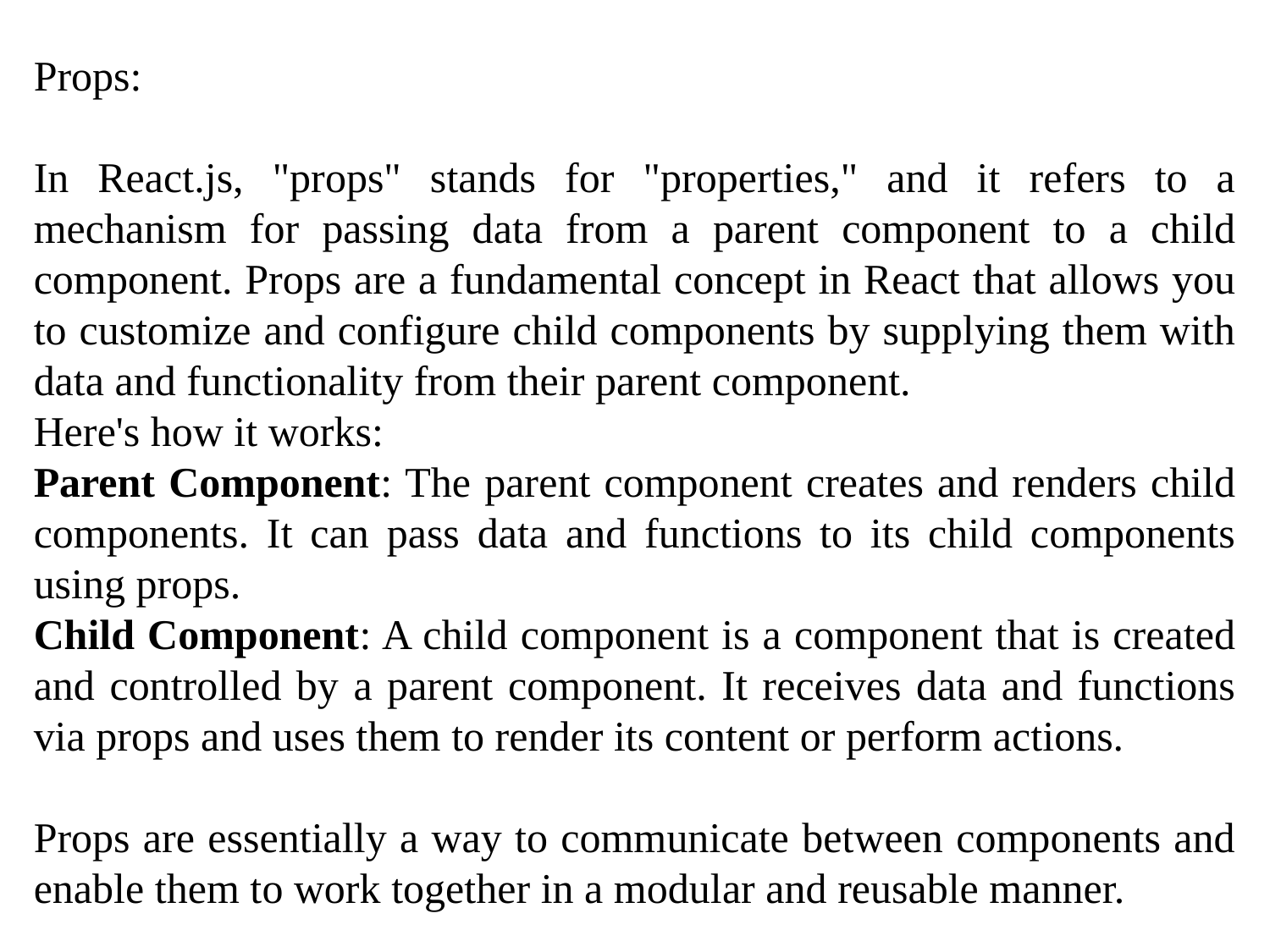

Props:

In React.js, "props" stands for "properties," and it refers to a mechanism for passing data from a parent component to a child component. Props are a fundamental concept in React that allows you to customize and configure child components by supplying them with data and functionality from their parent component.
Here's how it works:
Parent Component: The parent component creates and renders child components. It can pass data and functions to its child components using props.
Child Component: A child component is a component that is created and controlled by a parent component. It receives data and functions via props and uses them to render its content or perform actions.

Props are essentially a way to communicate between components and enable them to work together in a modular and reusable manner.